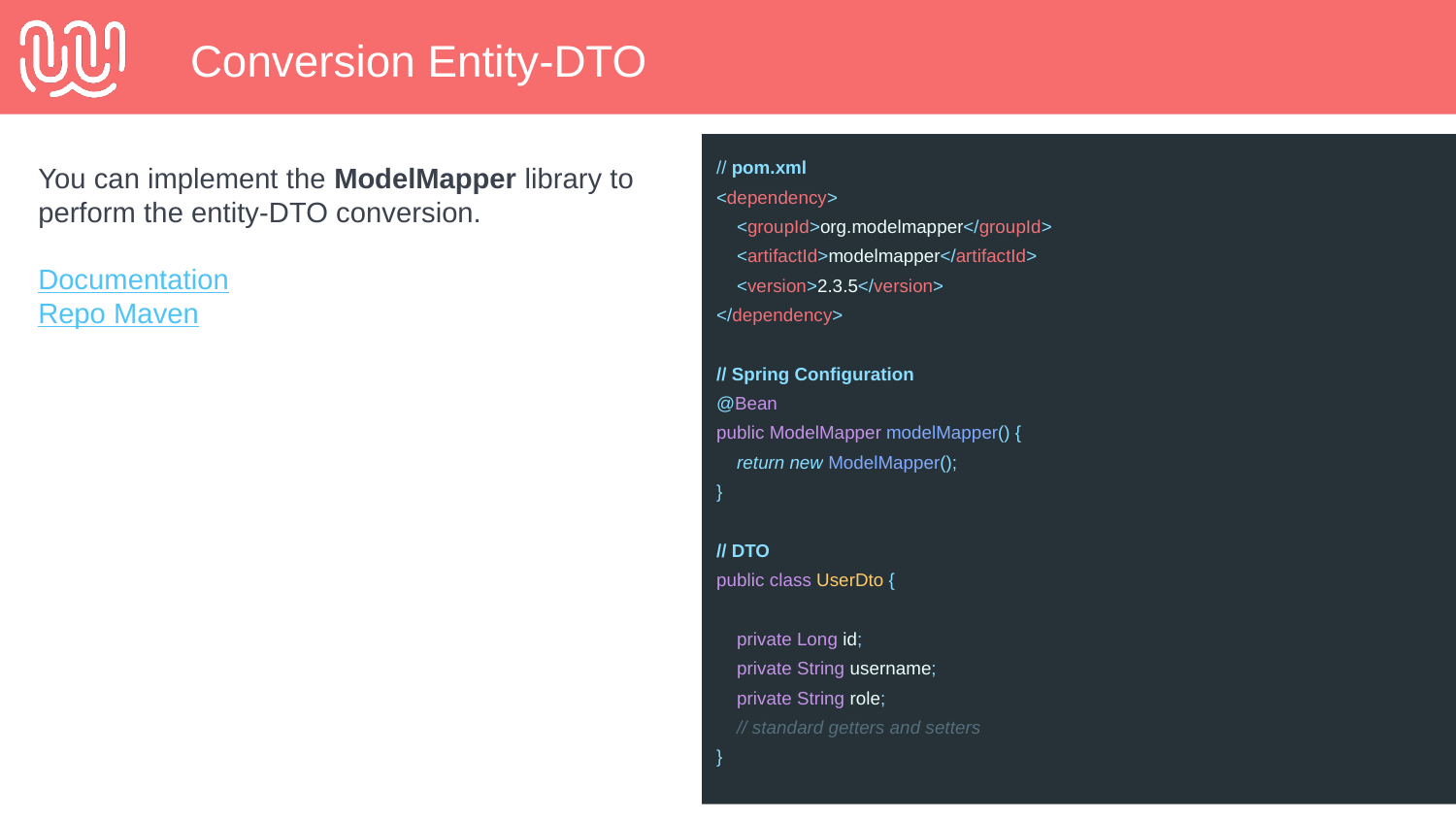

Conversion Entity-DTO

You can implement the ModelMapper library to perform the entity-DTO conversion.

Documentation
Repo Maven

// pom.xml
<dependency>
    <groupId>org.modelmapper</groupId>
    <artifactId>modelmapper</artifactId>
    <version>2.3.5</version>
</dependency>

// Spring Configuration
@Bean
public ModelMapper modelMapper() {
    return new ModelMapper();
}

// DTO
public class UserDto {

    private Long id;
    private String username;
    private String role;
    // standard getters and setters
}